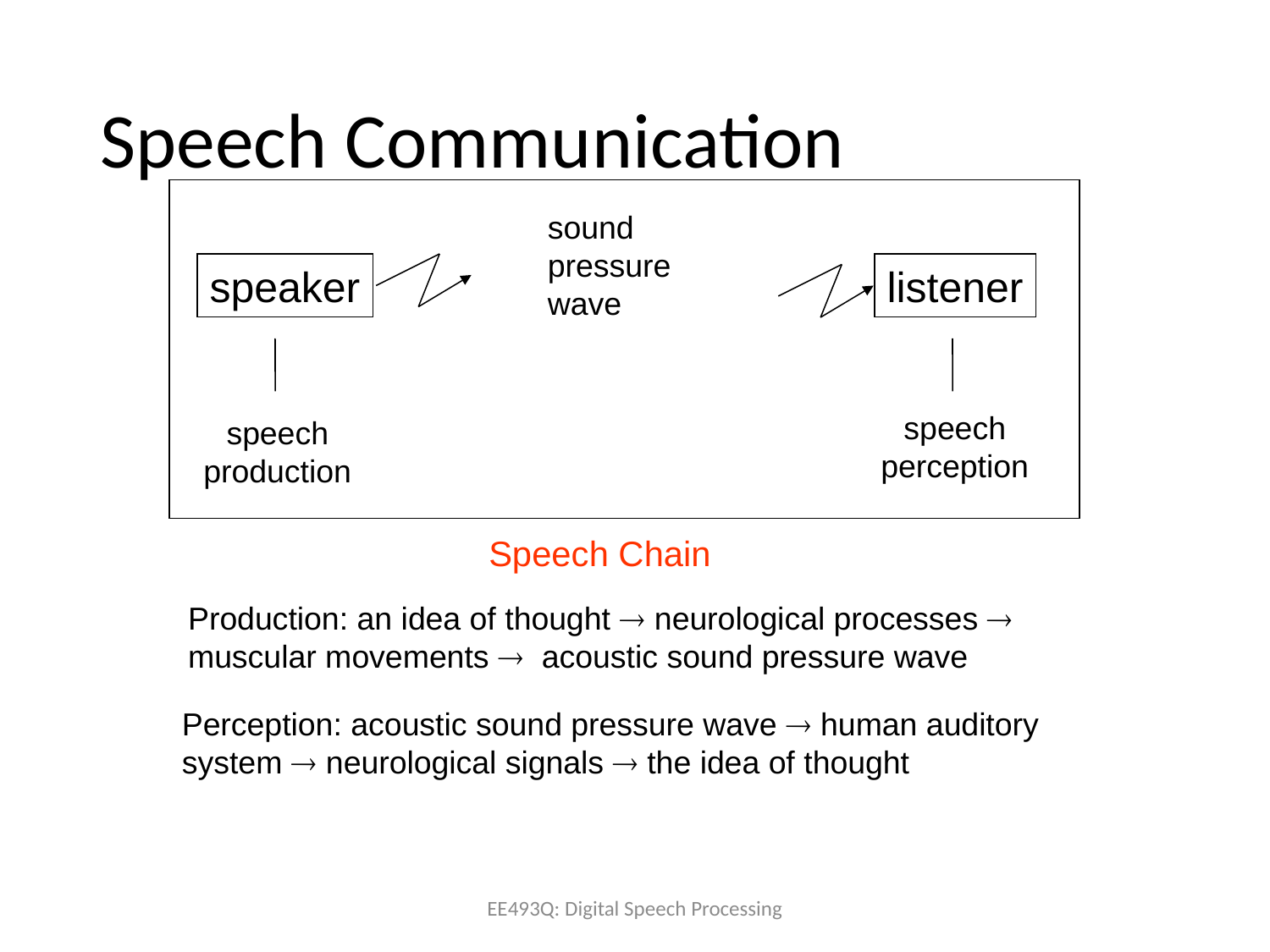

# Speech Communication

sound
pressure
wave
speaker

listener

speech
perception
speech
production
Speech Chain
Production: an idea of thought → neurological processes →
muscular movements →  acoustic sound pressure wave
Perception: acoustic sound pressure wave → human auditory system → neurological signals → the idea of thought
EE493Q: Digital Speech Processing